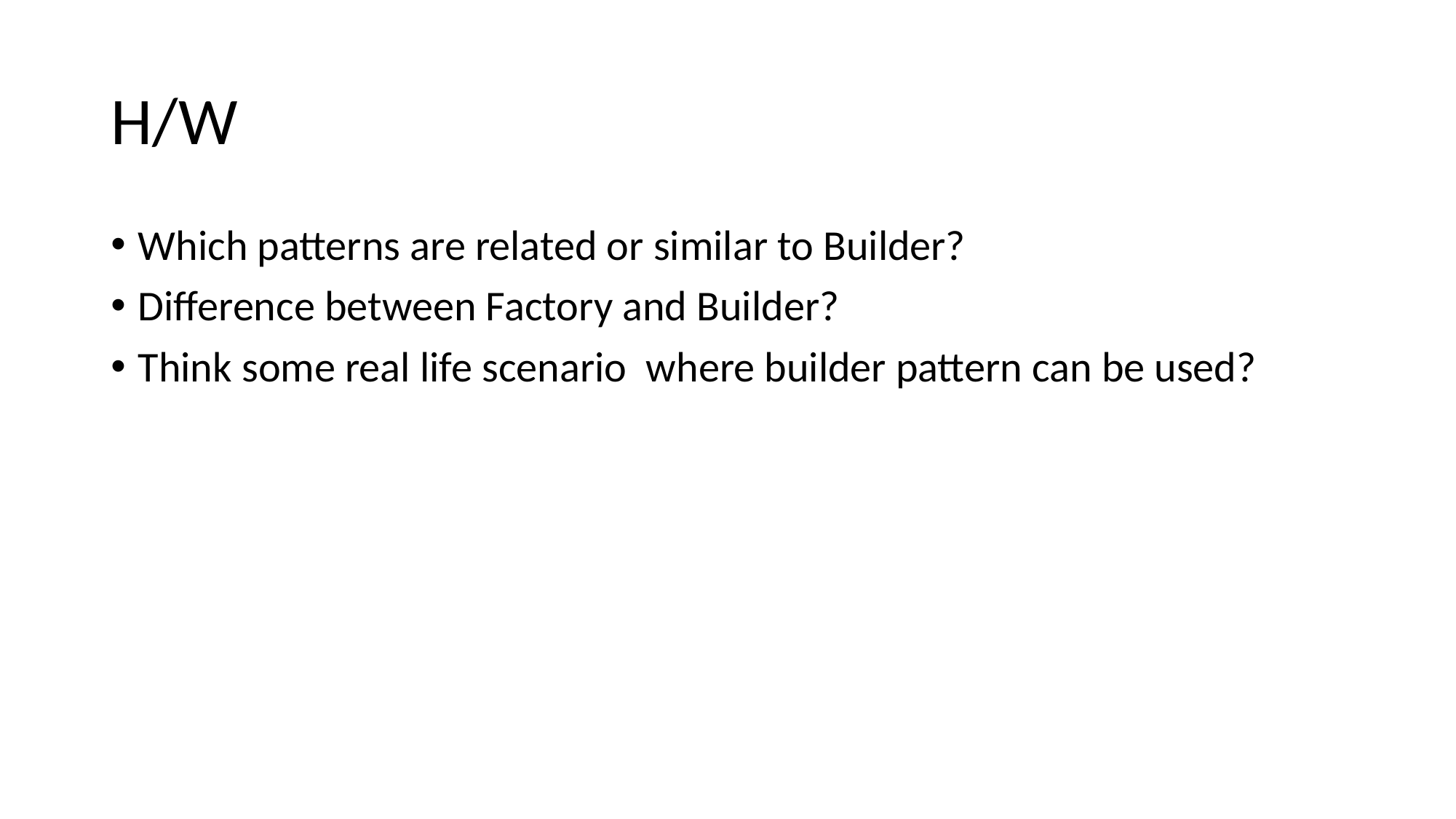

# H/W
Which patterns are related or similar to Builder?
Difference between Factory and Builder?
Think some real life scenario  where builder pattern can be used?